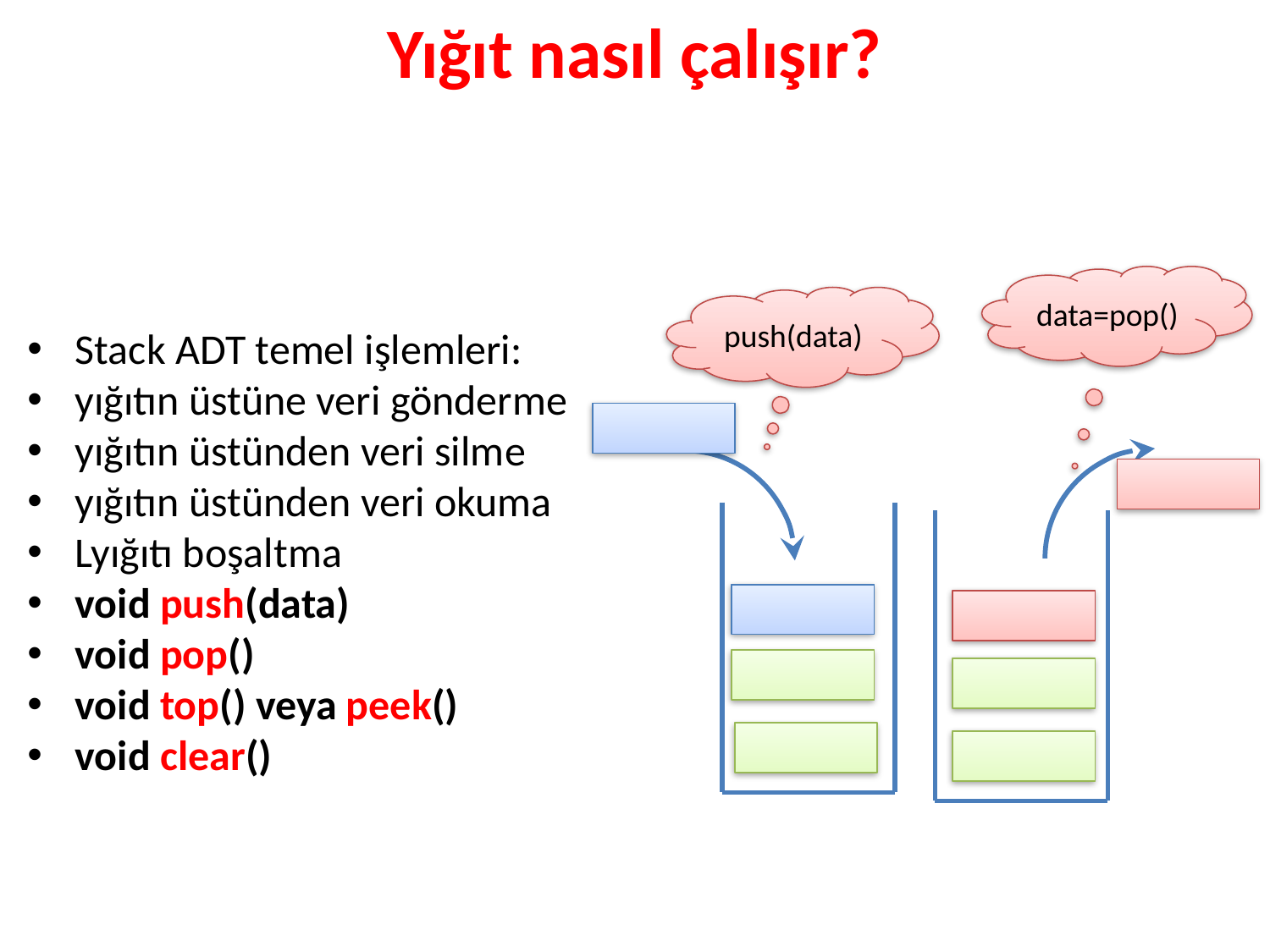

# Yığıt nasıl çalışır?
data=pop()
push(data)
Stack ADT temel işlemleri:
yığıtın üstüne veri gönderme
yığıtın üstünden veri silme
yığıtın üstünden veri okuma
Lyığıtı boşaltma
void push(data)
void pop()
void top() veya peek()
void clear()